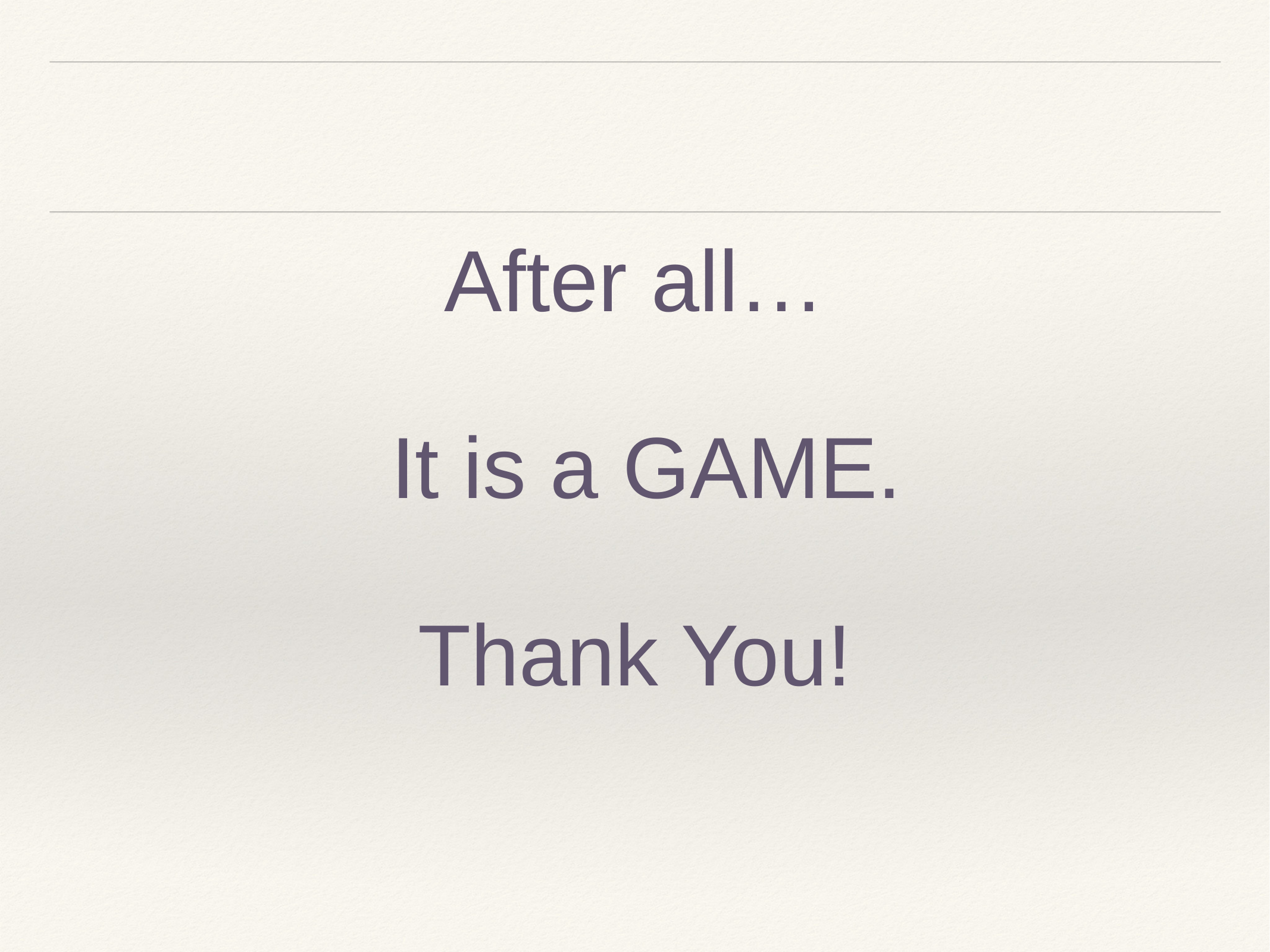

# After all… It is a GAME. Thank You!